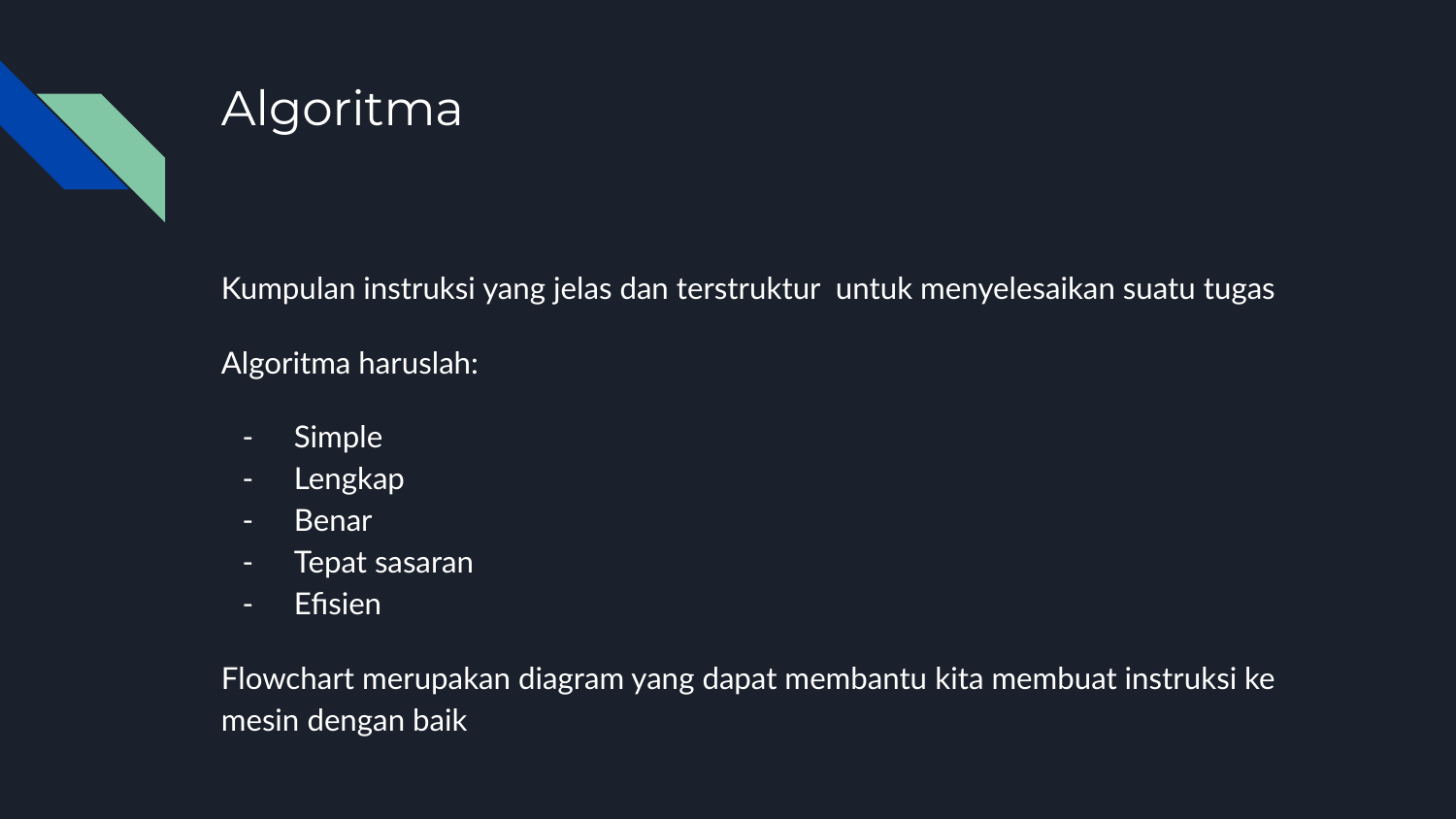

# Algoritma
Kumpulan instruksi yang jelas dan terstruktur  untuk menyelesaikan suatu tugas
Algoritma haruslah:
Simple
Lengkap
Benar
Tepat sasaran
Efisien
Flowchart merupakan diagram yang dapat membantu kita membuat instruksi ke mesin dengan baik